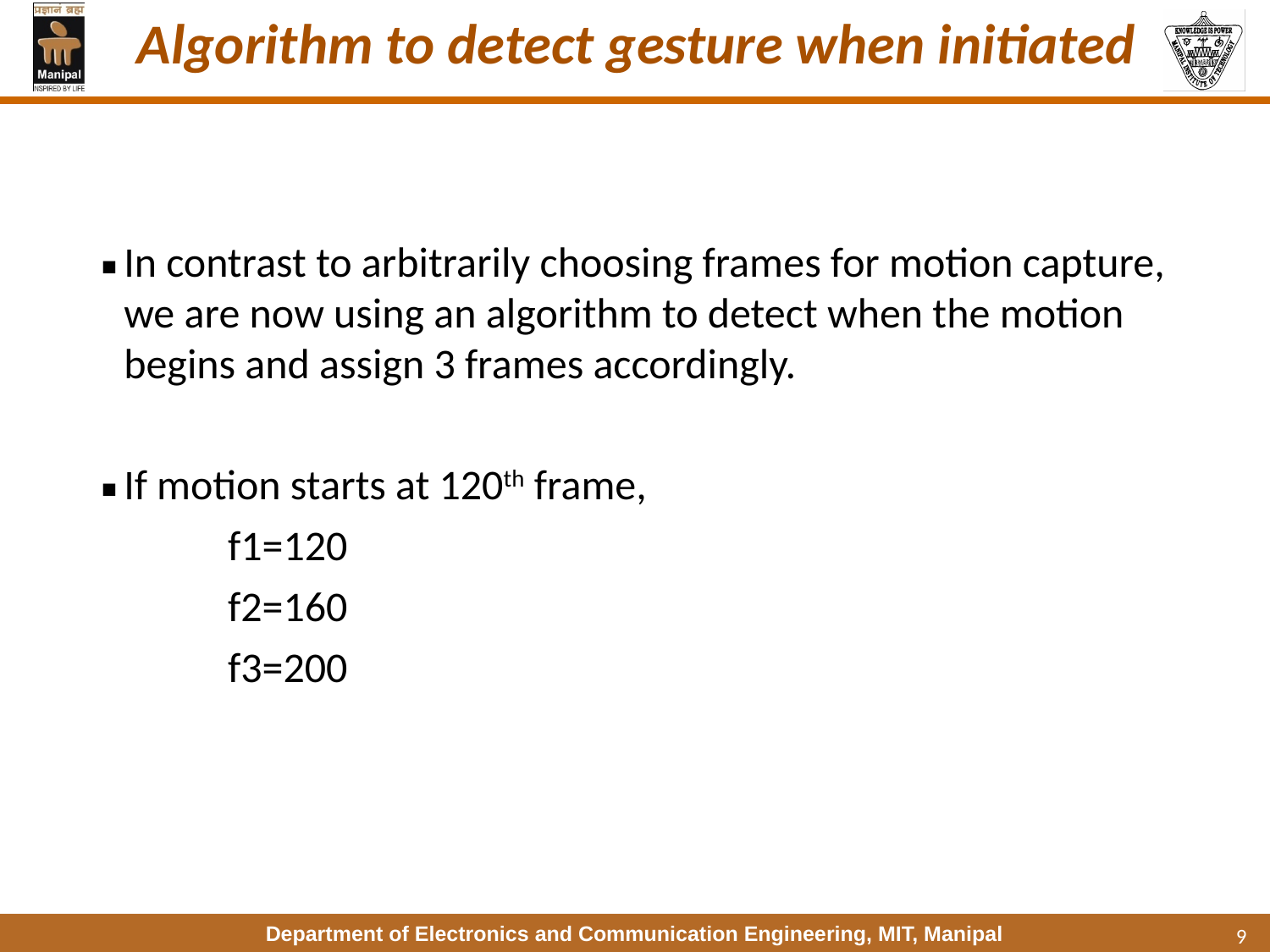

# Algorithm to detect gesture when initiated
In contrast to arbitrarily choosing frames for motion capture, we are now using an algorithm to detect when the motion begins and assign 3 frames accordingly.

If motion starts at 120th frame,
	f1=120
	f2=160
	f3=200
9